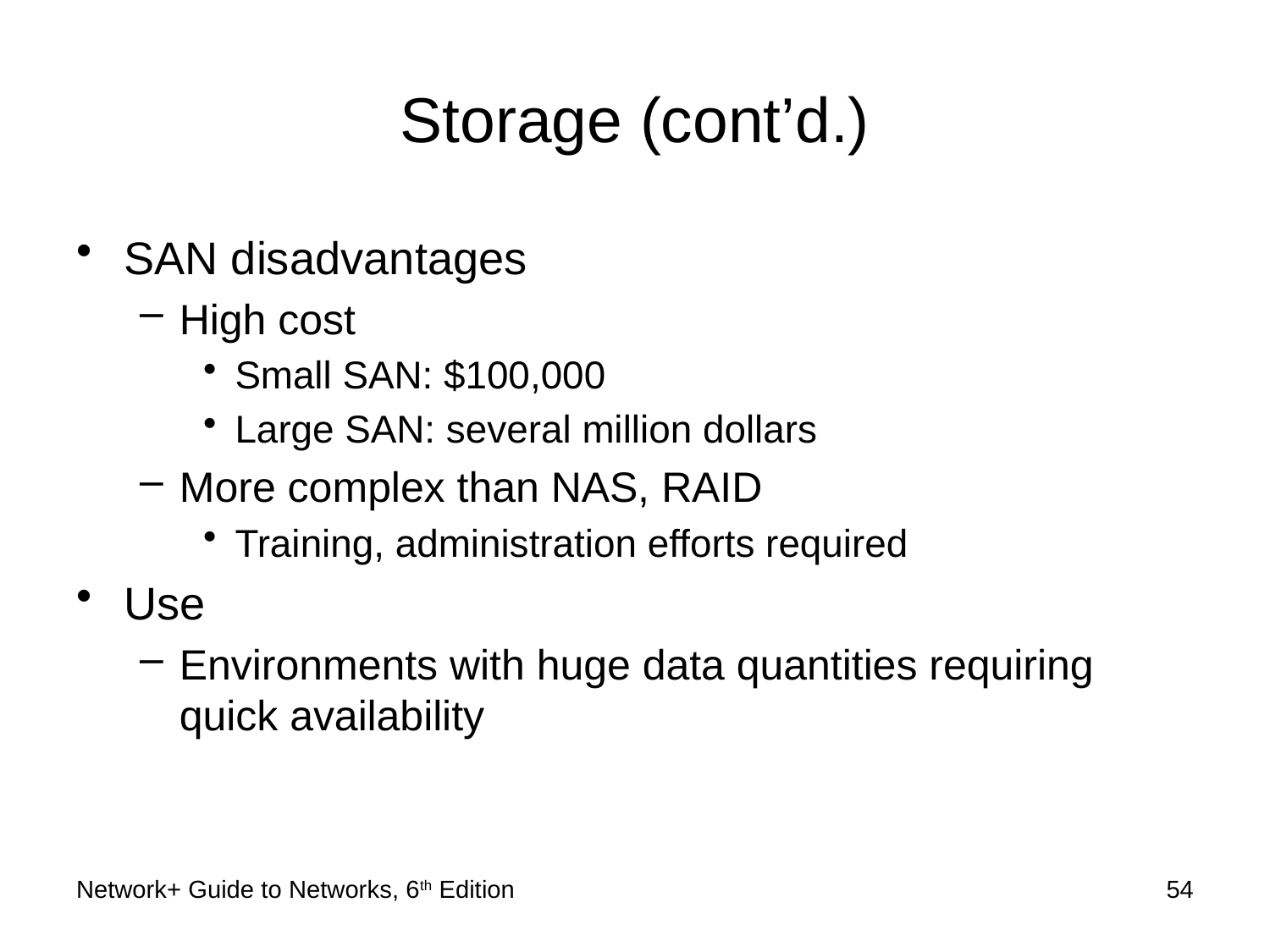

# Storage (cont’d.)
SAN disadvantages
High cost
Small SAN: $100,000
Large SAN: several million dollars
More complex than NAS, RAID
Training, administration efforts required
Use
Environments with huge data quantities requiring quick availability
Network+ Guide to Networks, 6th Edition
54